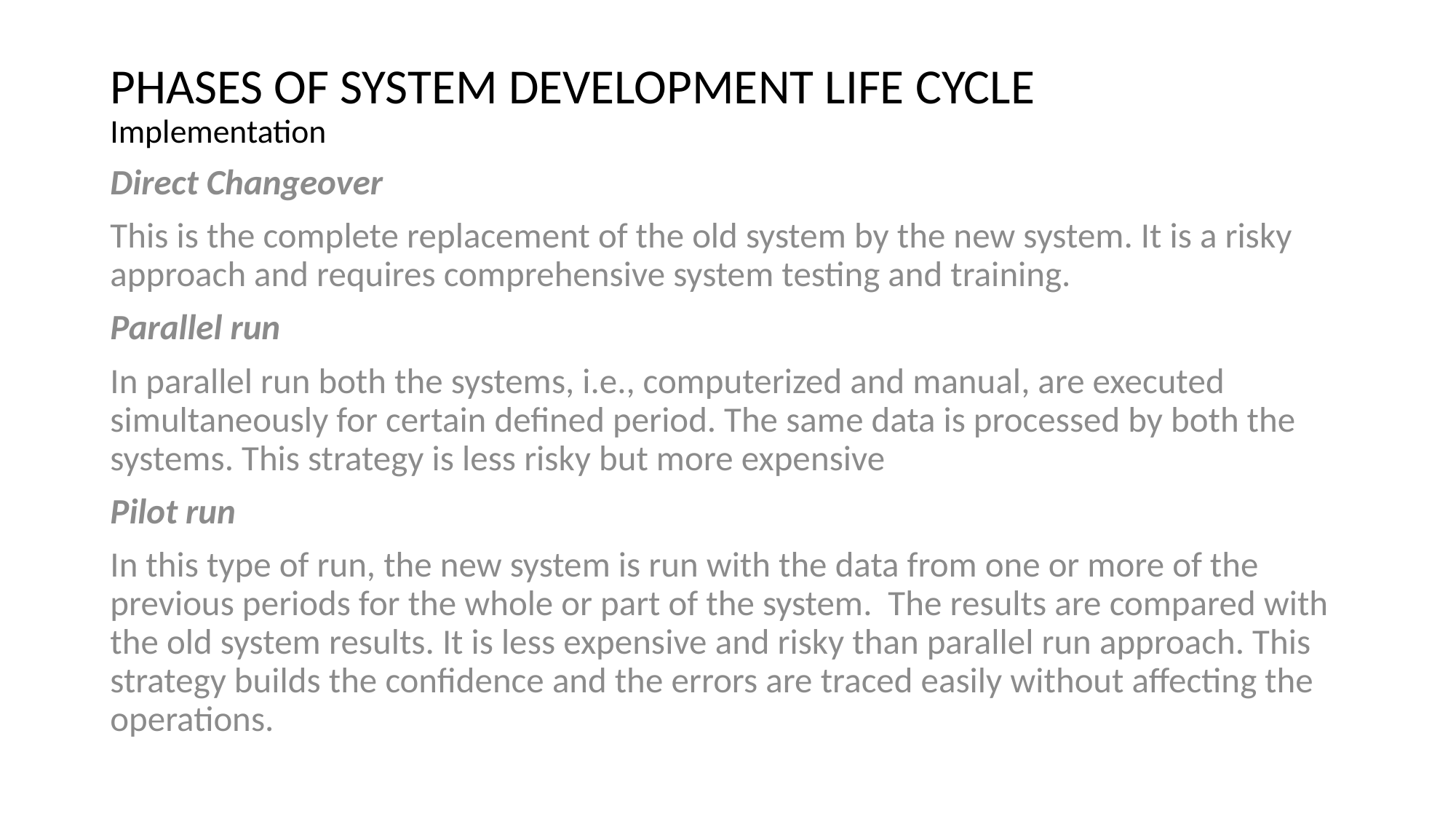

# PHASES OF SYSTEM DEVELOPMENT LIFE CYCLE Implementation
Direct Changeover
This is the complete replacement of the old system by the new system. It is a risky approach and requires comprehensive system testing and training.
Parallel run
In parallel run both the systems, i.e., computerized and manual, are executed simultaneously for certain defined period. The same data is processed by both the systems. This strategy is less risky but more expensive
Pilot run
In this type of run, the new system is run with the data from one or more of the previous periods for the whole or part of the system.  The results are compared with the old system results. It is less expensive and risky than parallel run approach. This strategy builds the confidence and the errors are traced easily without affecting the operations.